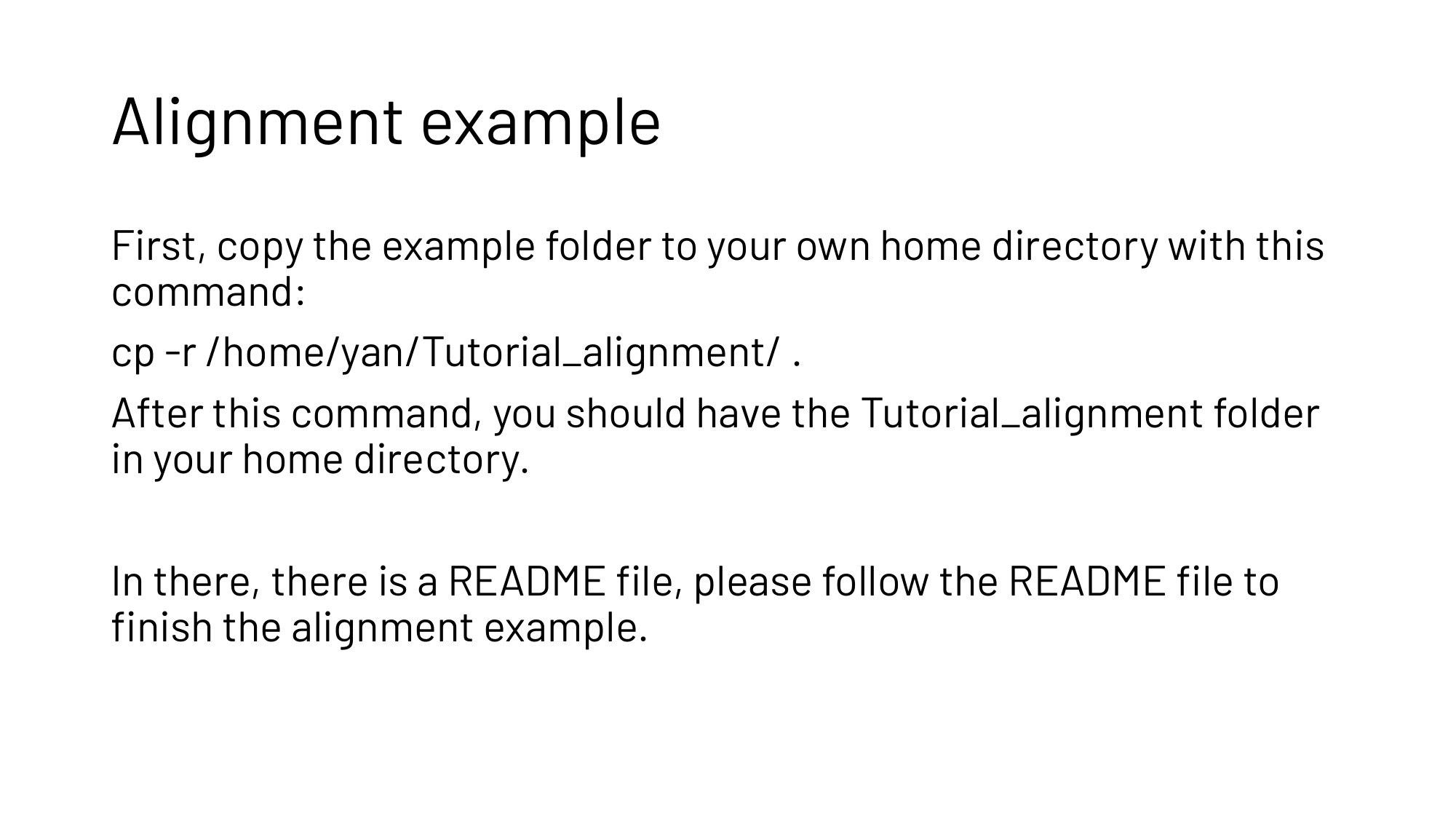

# Alignment example
First, copy the example folder to your own home directory with this command:
cp -r /home/yan/Tutorial_alignment/ .
After this command, you should have the Tutorial_alignment folder in your home directory.

In there, there is a README file, please follow the README file to finish the alignment example.